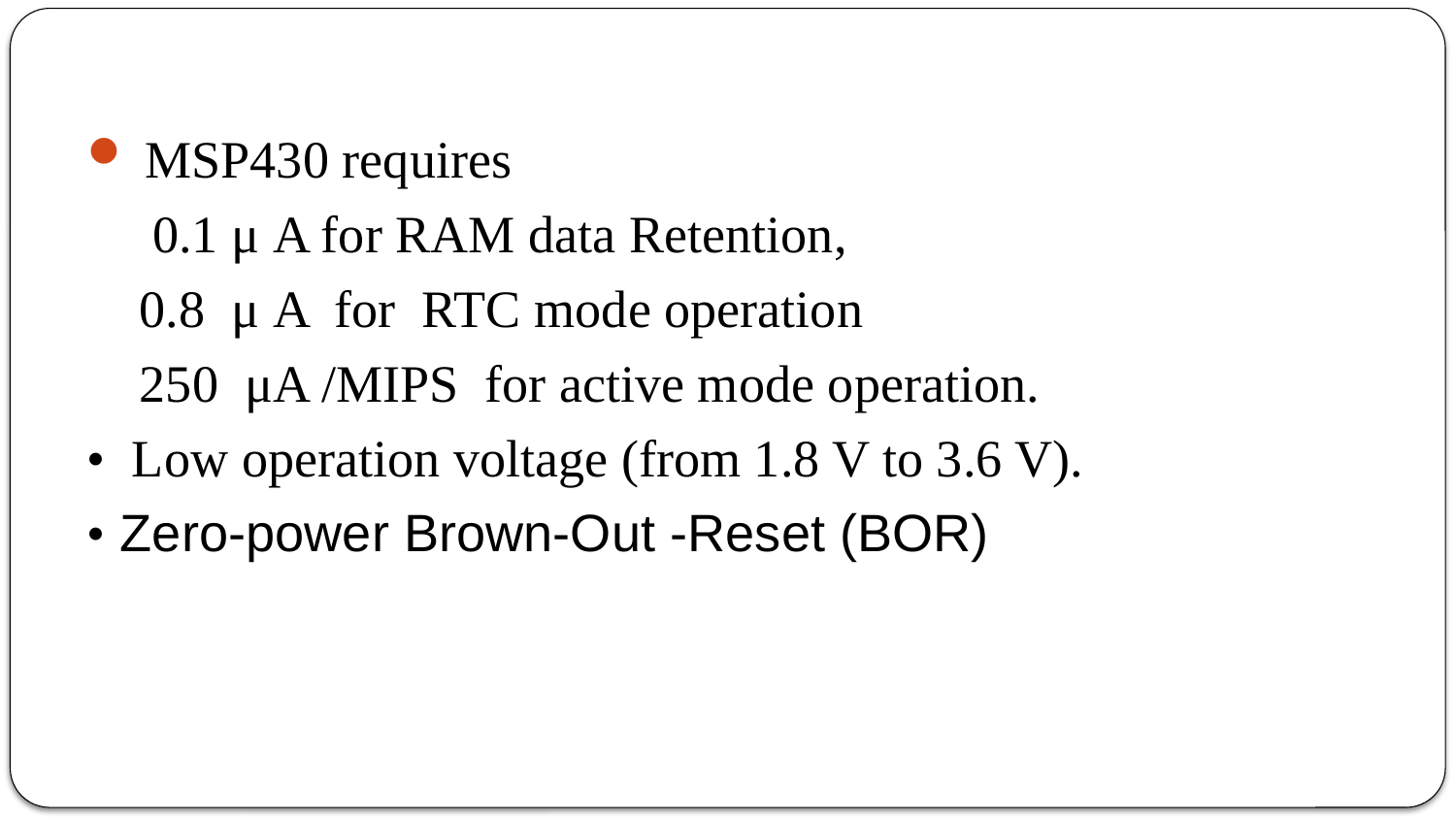

MSP430 requires
     0.1 μ A for RAM data Retention,
    0.8  μ A  for  RTC mode operation
    250  μA /MIPS  for active mode operation.
•  Low operation voltage (from 1.8 V to 3.6 V).
• Zero-power Brown-Out -Reset (BOR)